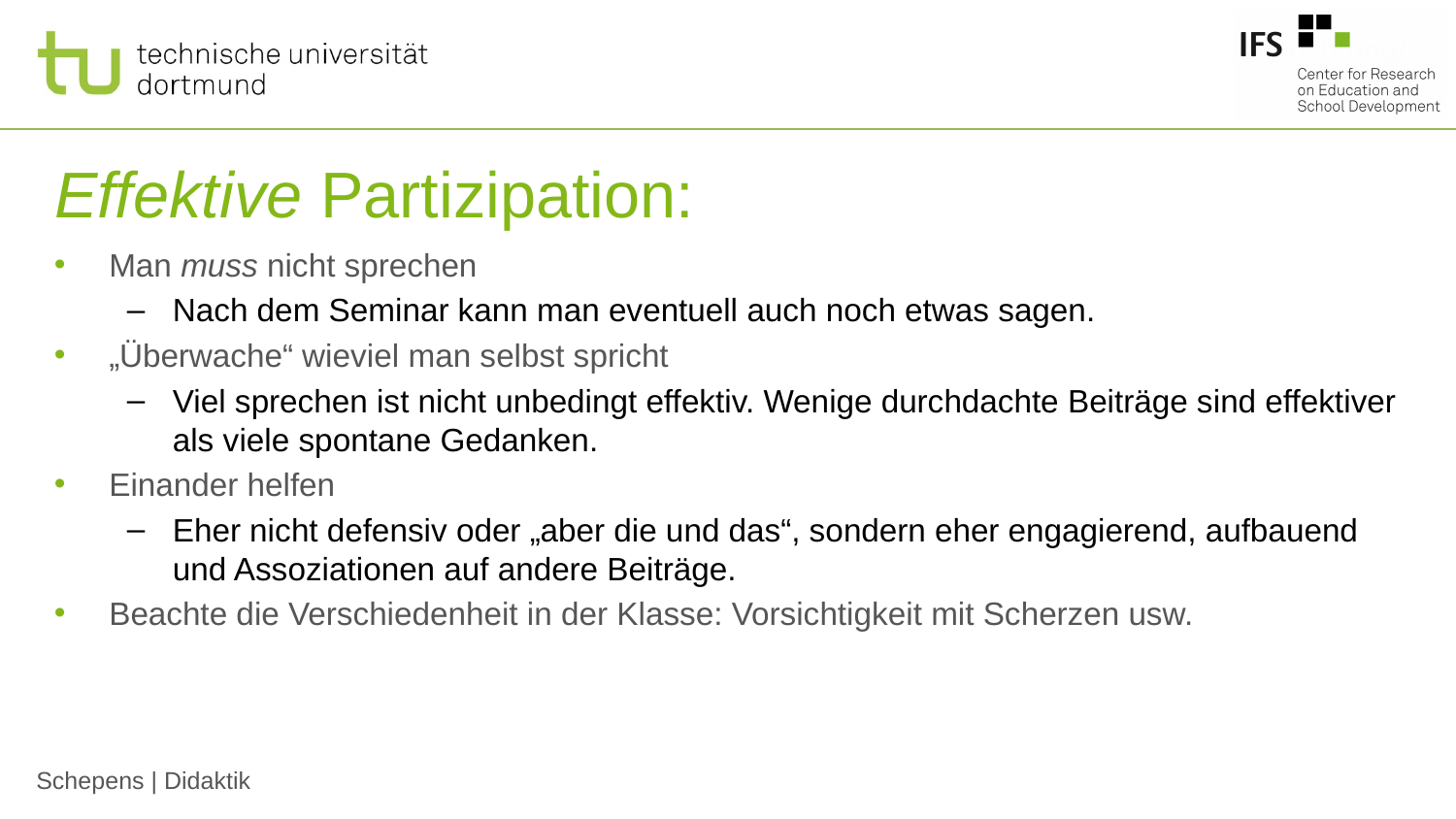

# Effektive Partizipation:
Man muss nicht sprechen
Nach dem Seminar kann man eventuell auch noch etwas sagen.
„Überwache“ wieviel man selbst spricht
Viel sprechen ist nicht unbedingt effektiv. Wenige durchdachte Beiträge sind effektiver als viele spontane Gedanken.
Einander helfen
Eher nicht defensiv oder „aber die und das“, sondern eher engagierend, aufbauend und Assoziationen auf andere Beiträge.
Beachte die Verschiedenheit in der Klasse: Vorsichtigkeit mit Scherzen usw.